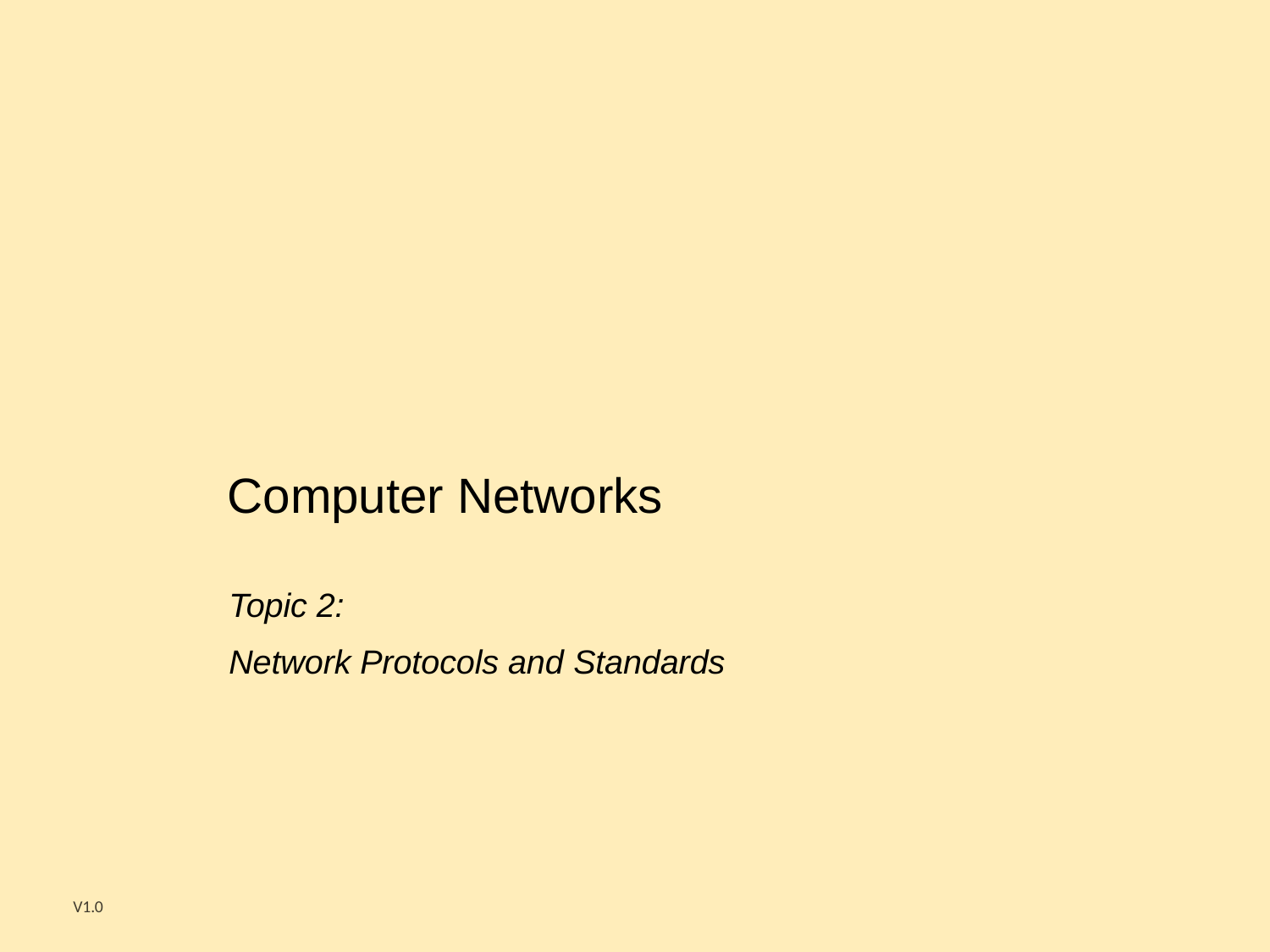

Computer Networks

Topic 2:
Network Protocols and Standards
V1.0